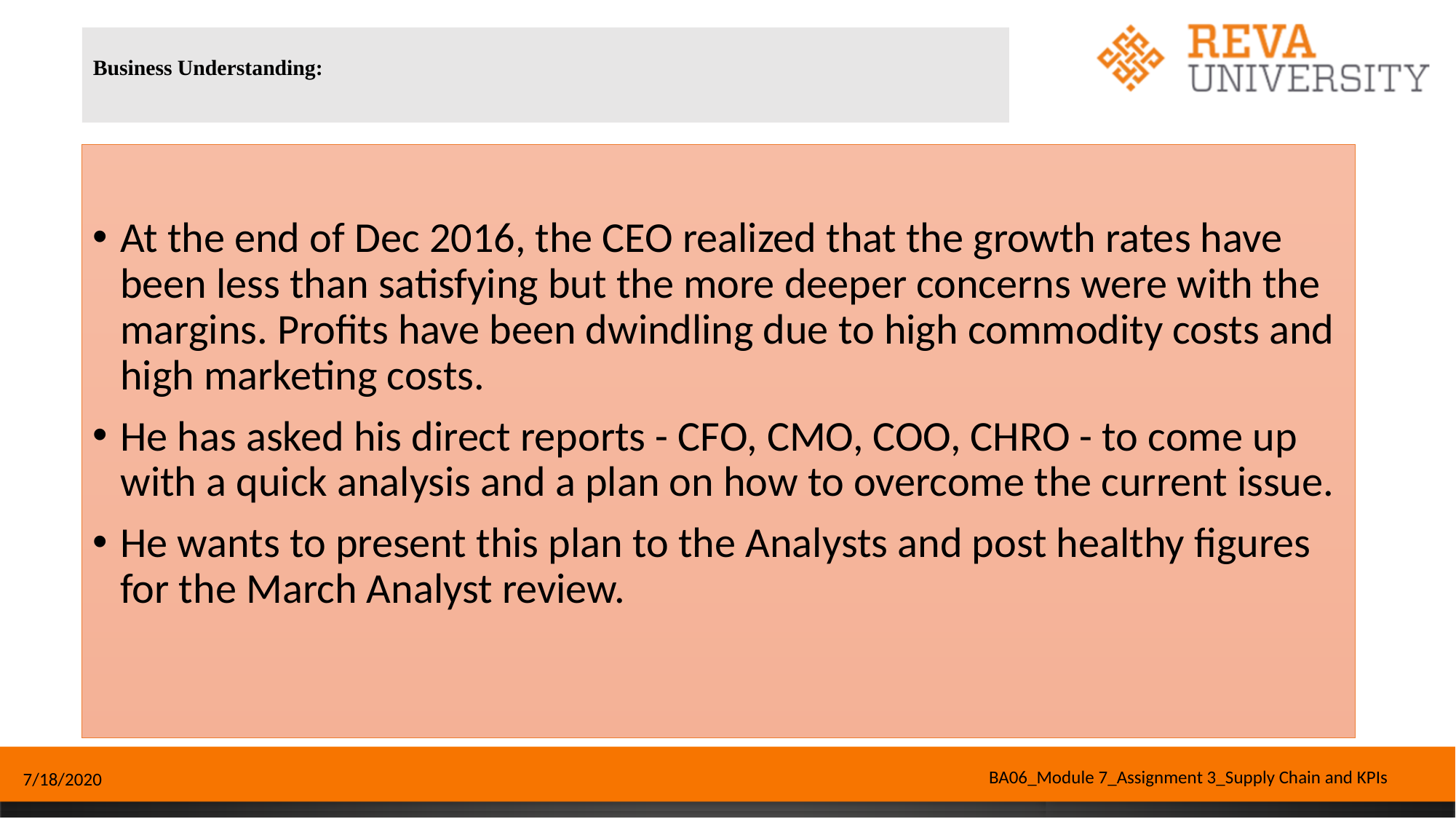

# Business Understanding:

At the end of Dec 2016, the CEO realized that the growth rates have been less than satisfying but the more deeper concerns were with the margins. Proﬁts have been dwindling due to high commodity costs and high marketing costs.
He has asked his direct reports - CFO, CMO, COO, CHRO - to come up with a quick analysis and a plan on how to overcome the current issue.
He wants to present this plan to the Analysts and post healthy ﬁgures for the March Analyst review.
BA06_Module 7_Assignment 3_Supply Chain and KPIs
7/18/2020